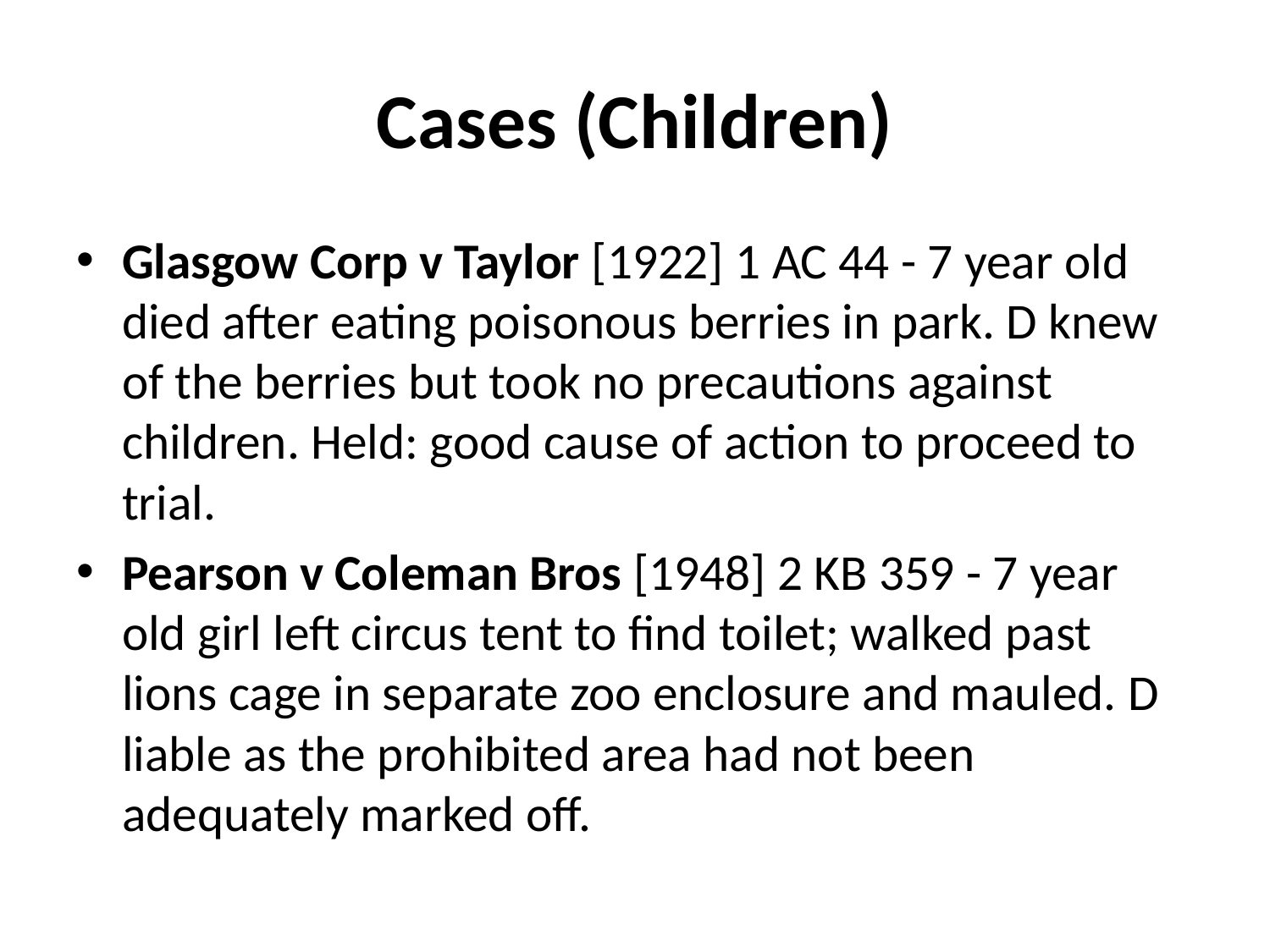

# Cases (Children)
Glasgow Corp v Taylor [1922] 1 AC 44 - 7 year old died after eating poisonous berries in park. D knew of the berries but took no precautions against children. Held: good cause of action to proceed to trial.
Pearson v Coleman Bros [1948] 2 KB 359 - 7 year old girl left circus tent to find toilet; walked past lions cage in separate zoo enclosure and mauled. D liable as the prohibited area had not been adequately marked off.